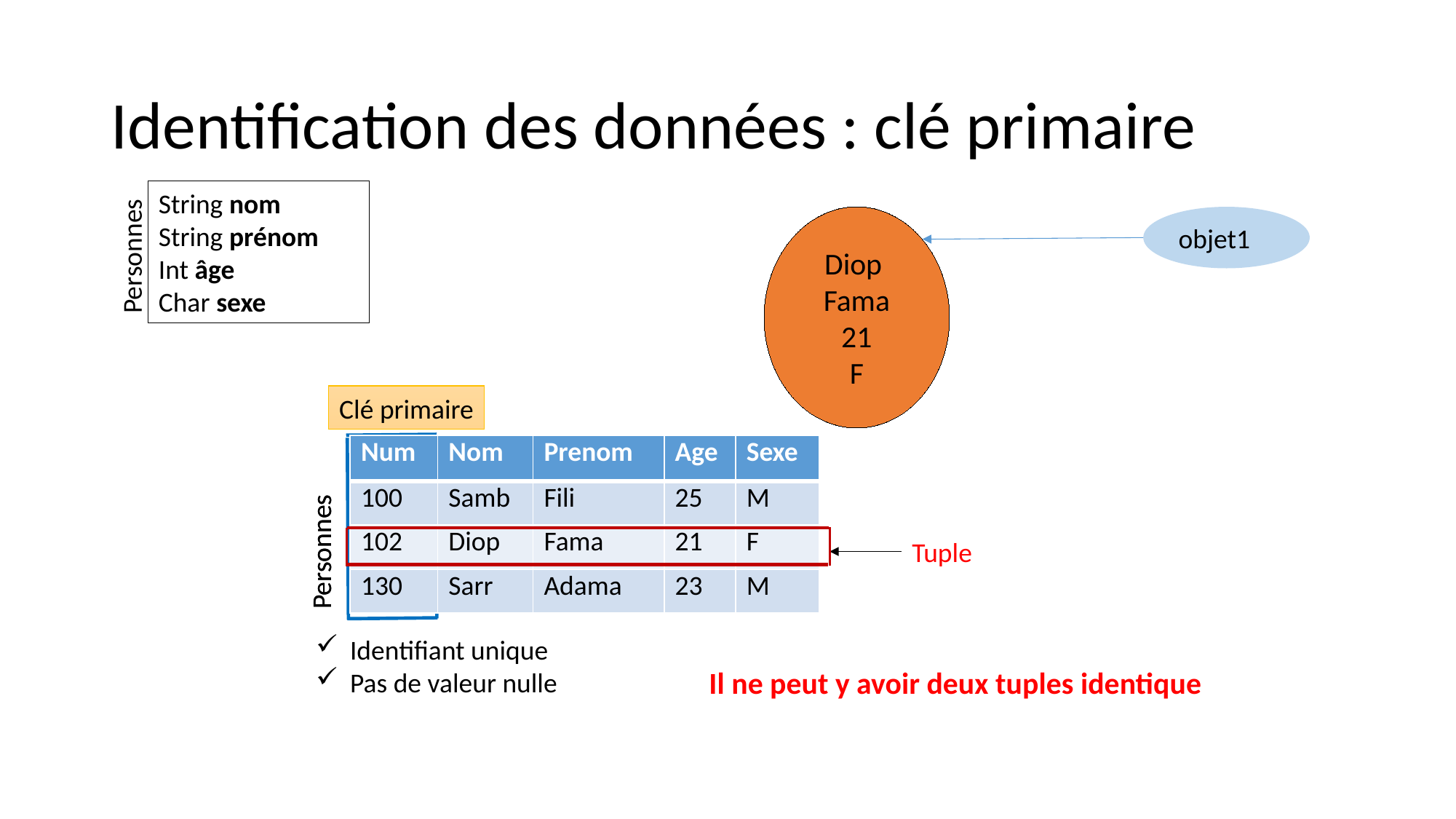

# Identification des données : clé primaire
String nom
String prénom
Int âge
Char sexe
Diop
Fama
21
F
objet1
Personnes
Clé primaire
| Num | Nom | Prenom | Age | Sexe |
| --- | --- | --- | --- | --- |
| 100 | Samb | Fili | 25 | M |
| 102 | Diop | Fama | 21 | F |
| 130 | Sarr | Adama | 23 | M |
| Num | Nom | Prenom | Age | Sexe |
| --- | --- | --- | --- | --- |
| 100 | Samb | Fili | 25 | M |
| 102 | Diop | Fama | 21 | F |
| 130 | Sarr | Adama | 23 | M |
Personnes
Personnes
Tuple
Identifiant unique
Pas de valeur nulle

Il ne peut y avoir deux tuples identique